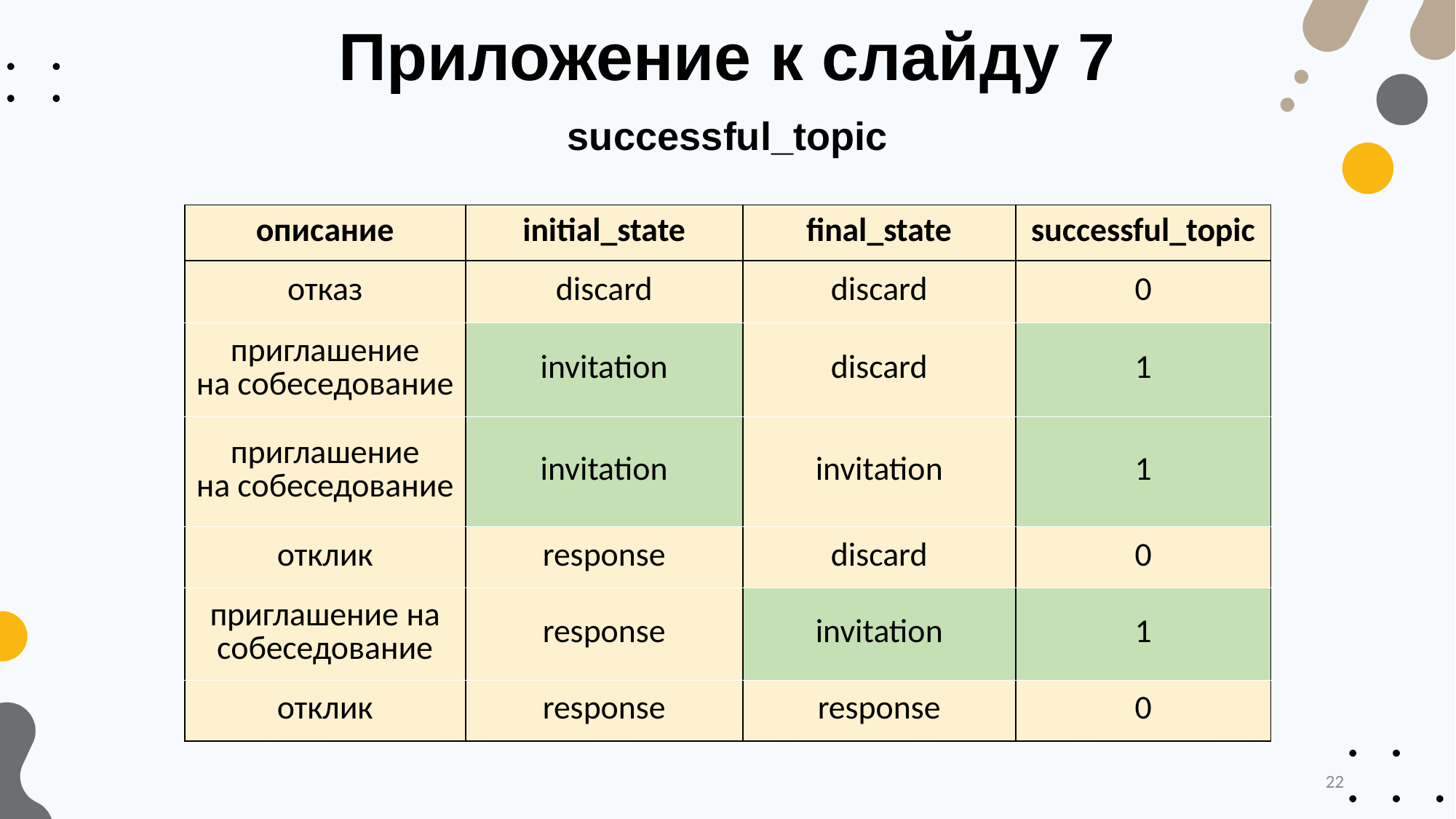

# Приложение к слайду 7
successful_topic
| описание | initial\_state | final\_state | successful\_topic |
| --- | --- | --- | --- |
| отказ | discard | discard | 0 |
| приглашение на собеседование | invitation | discard | 1 |
| приглашение на собеседование | invitation | invitation | 1 |
| отклик | response | discard | 0 |
| приглашение на собеседование | response | invitation | 1 |
| отклик | response | response | 0 |
22